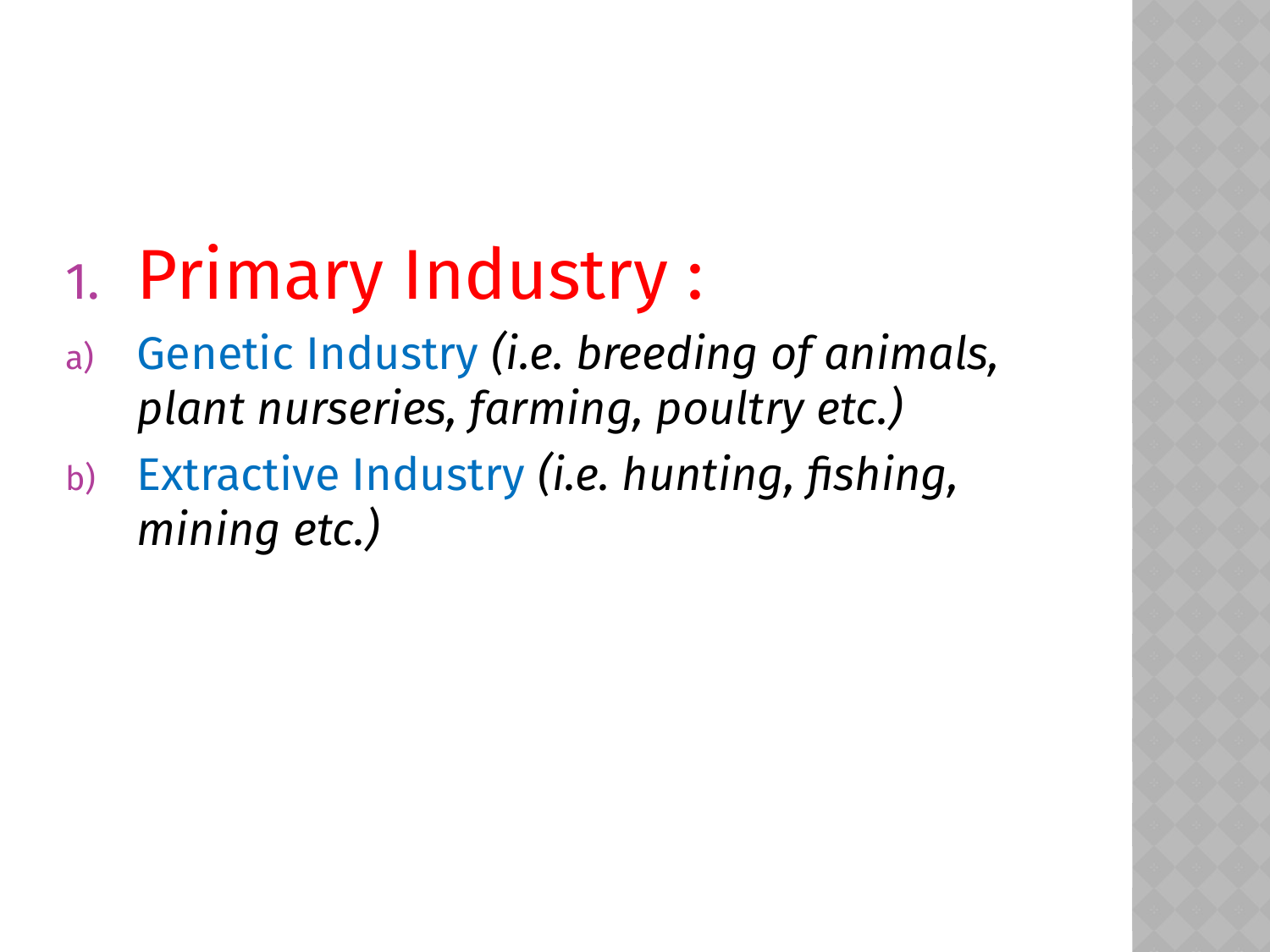

Primary Industry :
Genetic Industry (i.e. breeding of animals, plant nurseries, farming, poultry etc.)
Extractive Industry (i.e. hunting, fishing, mining etc.)